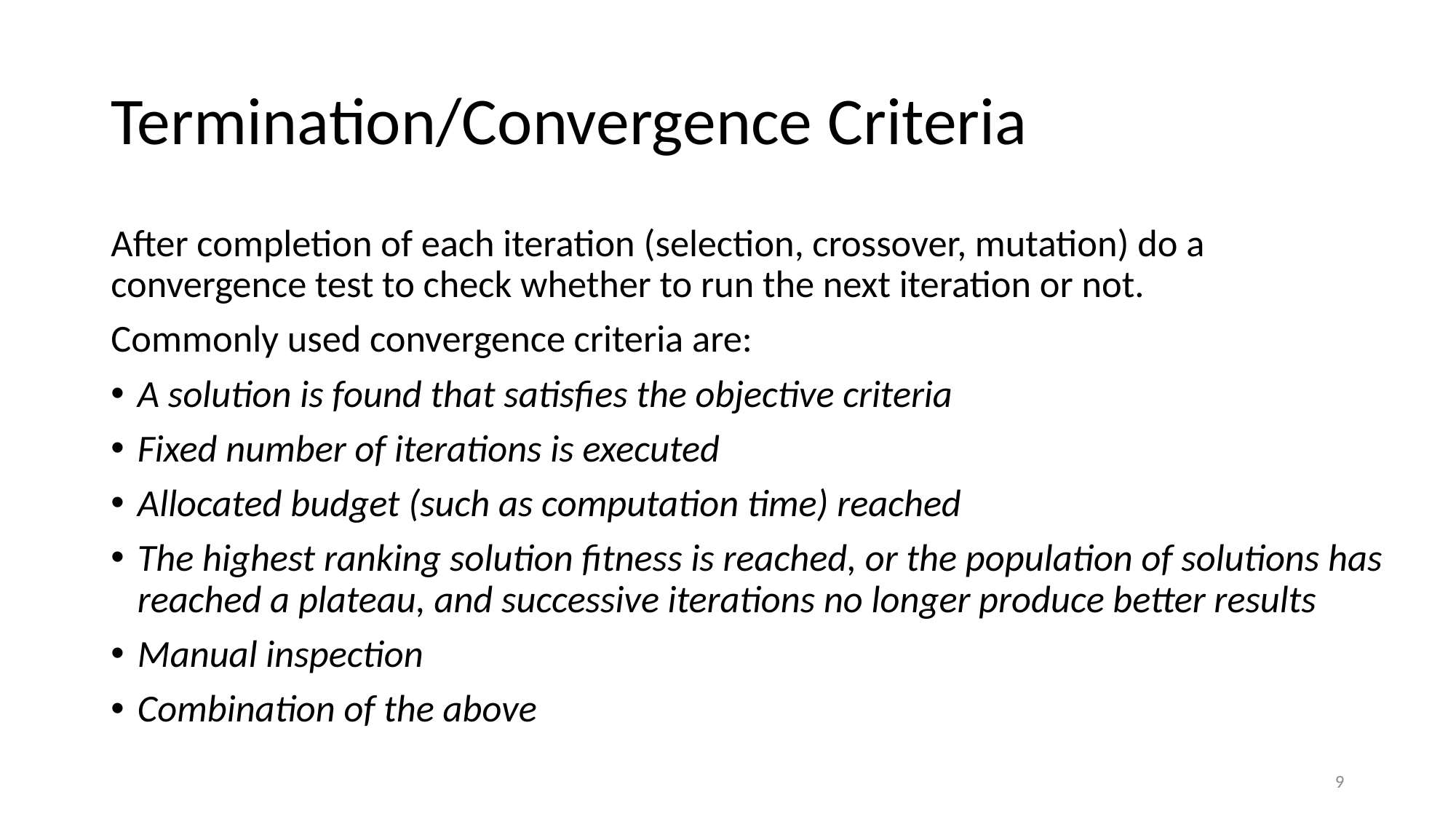

# Termination/Convergence Criteria
After completion of each iteration (selection, crossover, mutation) do a convergence test to check whether to run the next iteration or not.
Commonly used convergence criteria are:
A solution is found that satisfies the objective criteria
Fixed number of iterations is executed
Allocated budget (such as computation time) reached
The highest ranking solution fitness is reached, or the population of solutions has reached a plateau, and successive iterations no longer produce better results
Manual inspection
Combination of the above
9